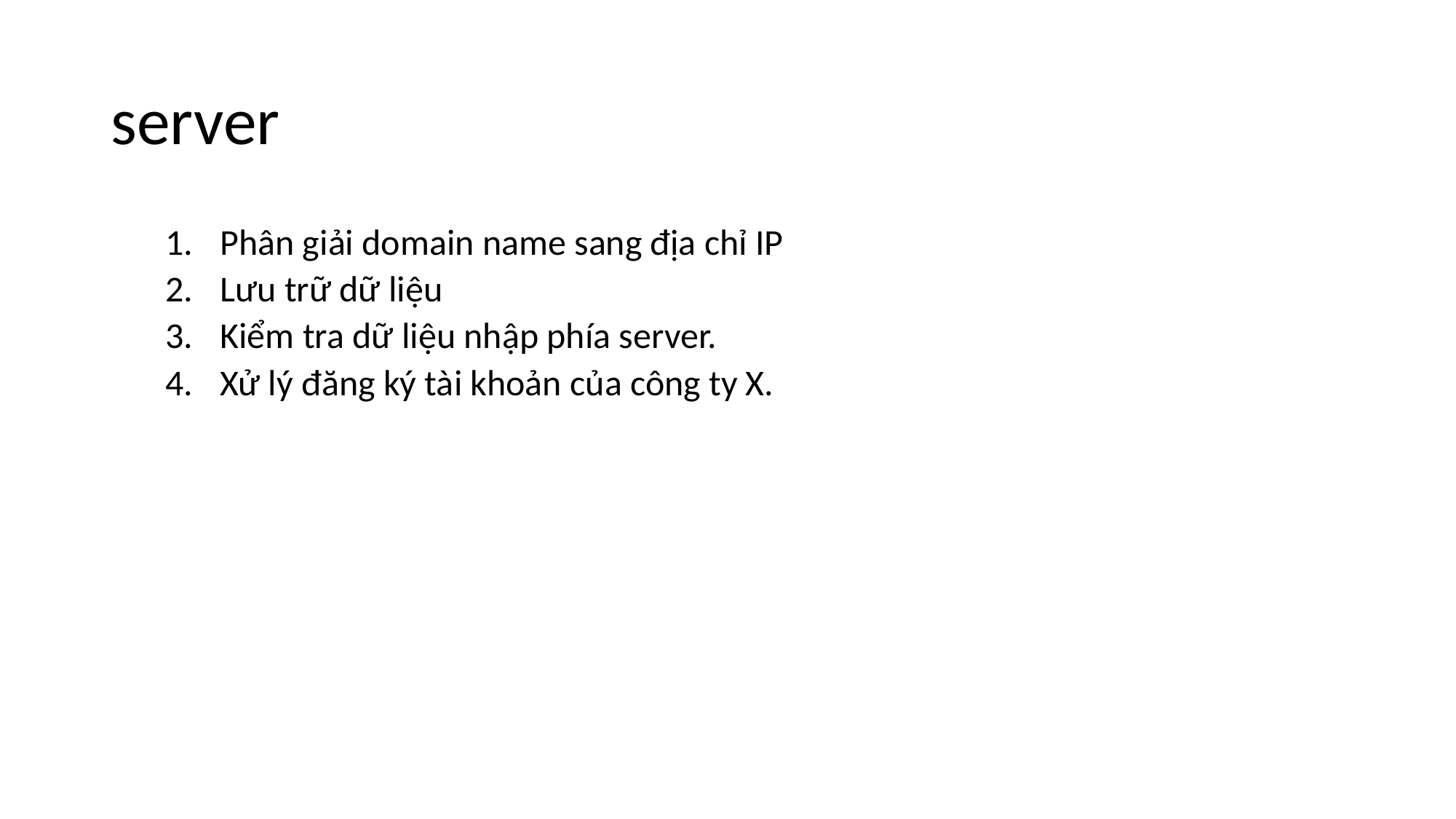

# server
Phân giải domain name sang địa chỉ IP
Lưu trữ dữ liệu
Kiểm tra dữ liệu nhập phía server.
Xử lý đăng ký tài khoản của công ty X.